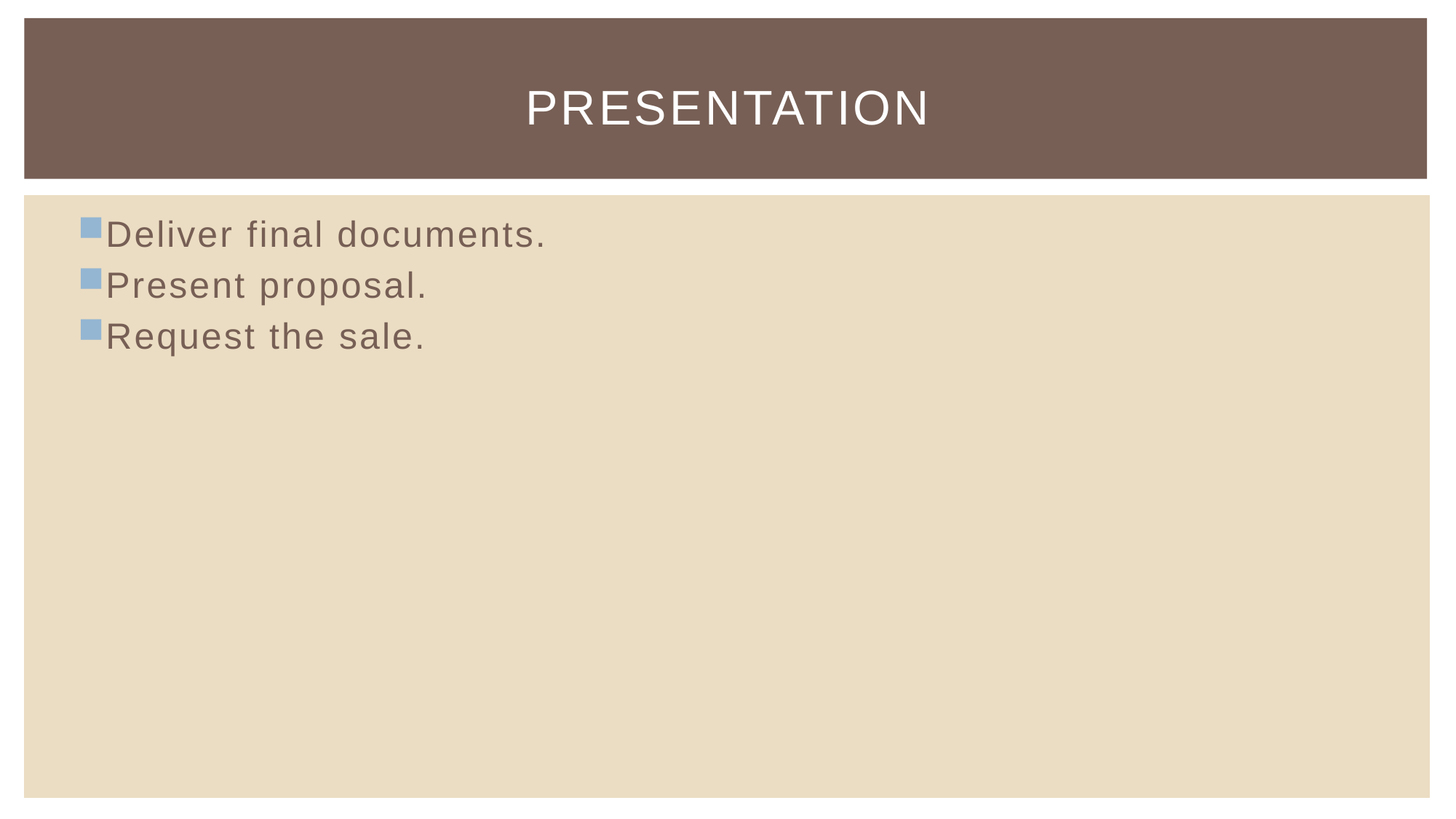

# Presentation
Deliver final documents.
Present proposal.
Request the sale.